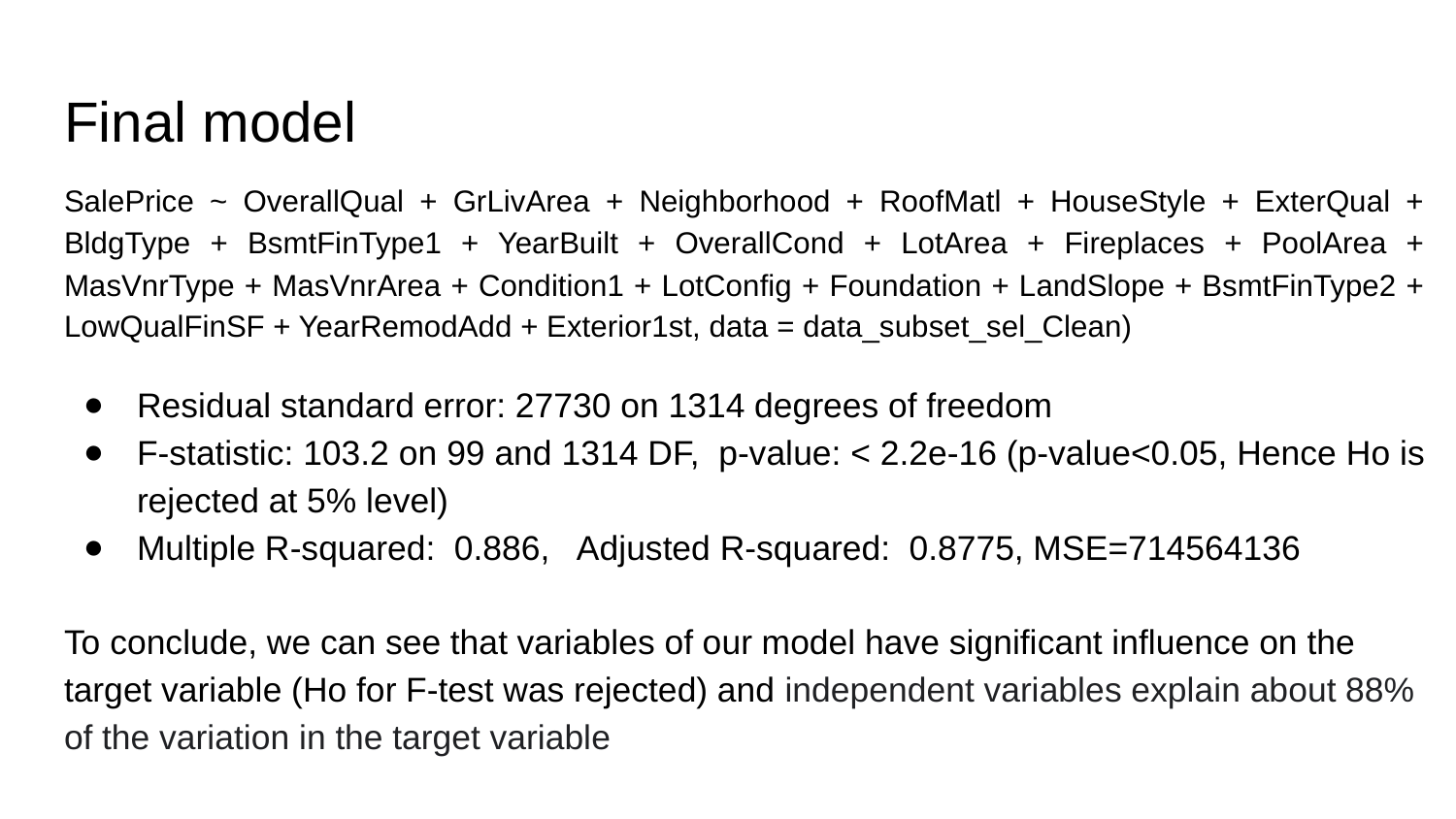

# Final model
SalePrice ~ OverallQual + GrLivArea + Neighborhood + RoofMatl + HouseStyle + ExterQual + BldgType + BsmtFinType1 + YearBuilt + OverallCond + LotArea + Fireplaces + PoolArea + MasVnrType + MasVnrArea + Condition1 + LotConfig + Foundation + LandSlope + BsmtFinType2 + LowQualFinSF + YearRemodAdd + Exterior1st, data = data_subset_sel_Clean)

Residual standard error: 27730 on 1314 degrees of freedom
F-statistic: 103.2 on 99 and 1314 DF,  p-value: < 2.2e-16 (p-value<0.05, Hence Ho is rejected at 5% level)
Multiple R-squared:  0.886,   Adjusted R-squared:  0.8775, MSE=714564136

To conclude, we can see that variables of our model have significant influence on the target variable (Ho for F-test was rejected) and independent variables explain about 88% of the variation in the target variable